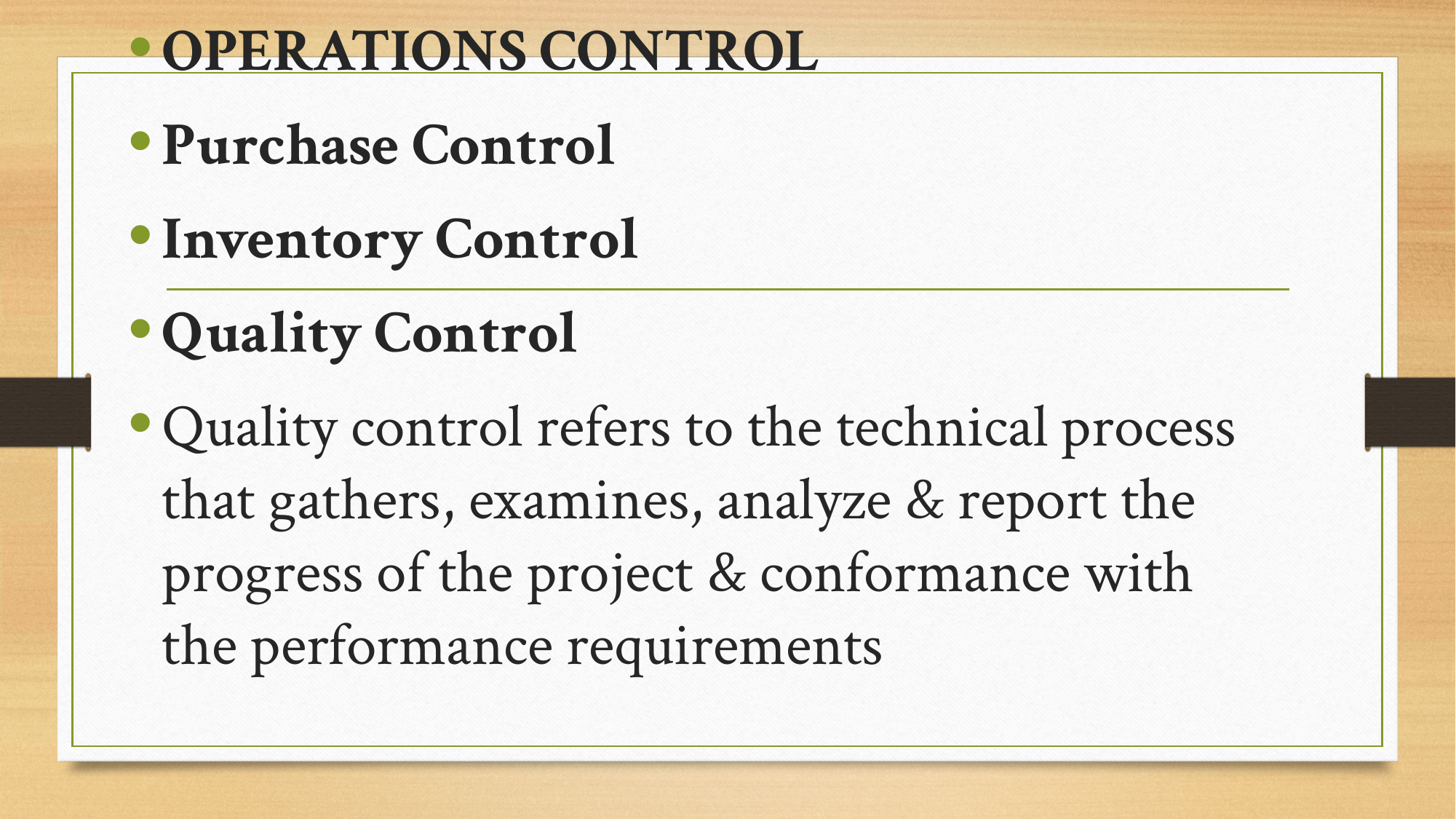

OPERATIONS CONTROL
Purchase Control
Inventory Control
Quality Control
Quality control refers to the technical process that gathers, examines, analyze & report the progress of the project & conformance with the performance requirements